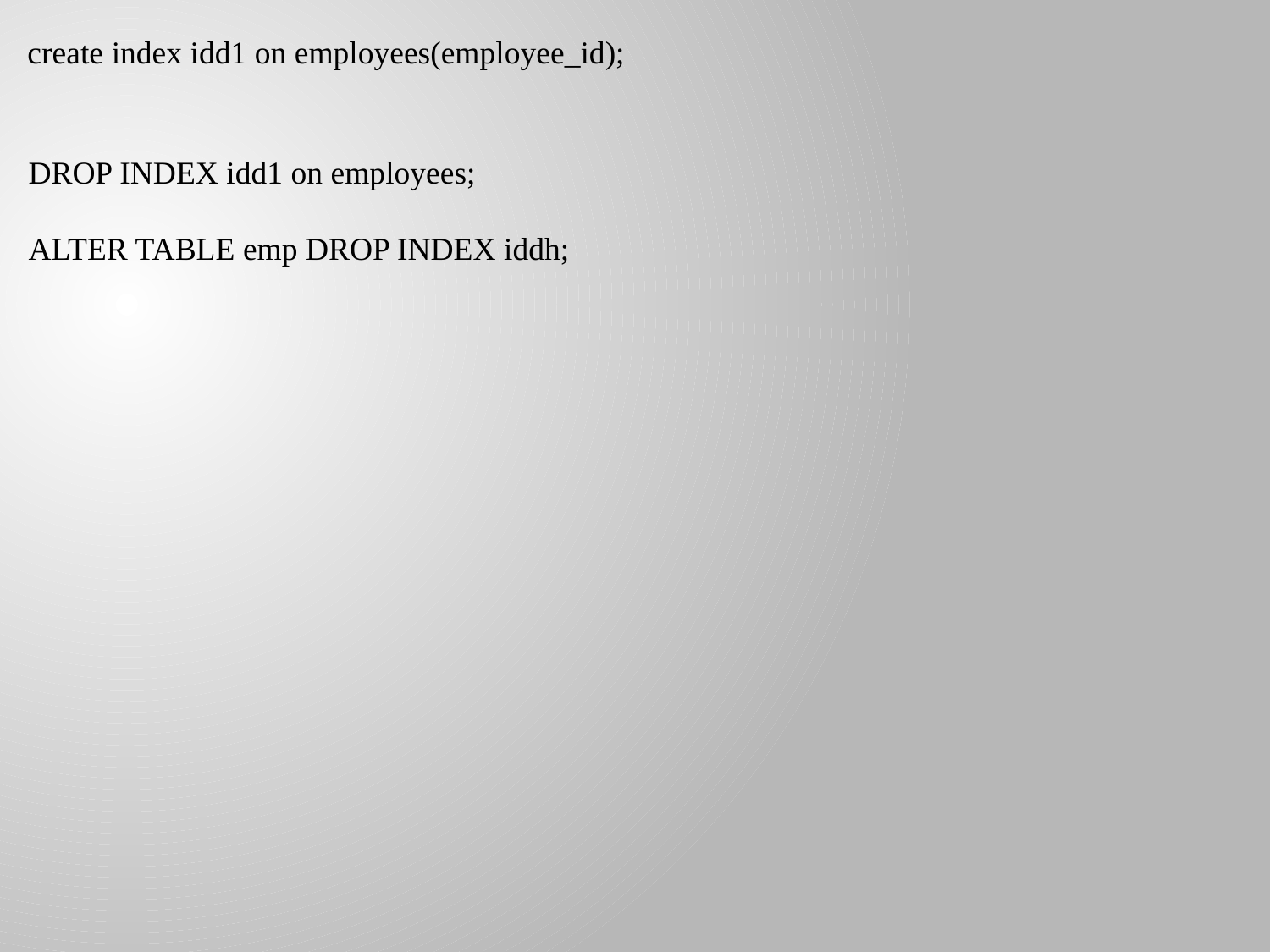

create index idd1 on employees(employee_id);
DROP INDEX idd1 on employees;

ALTER TABLE emp DROP INDEX iddh;